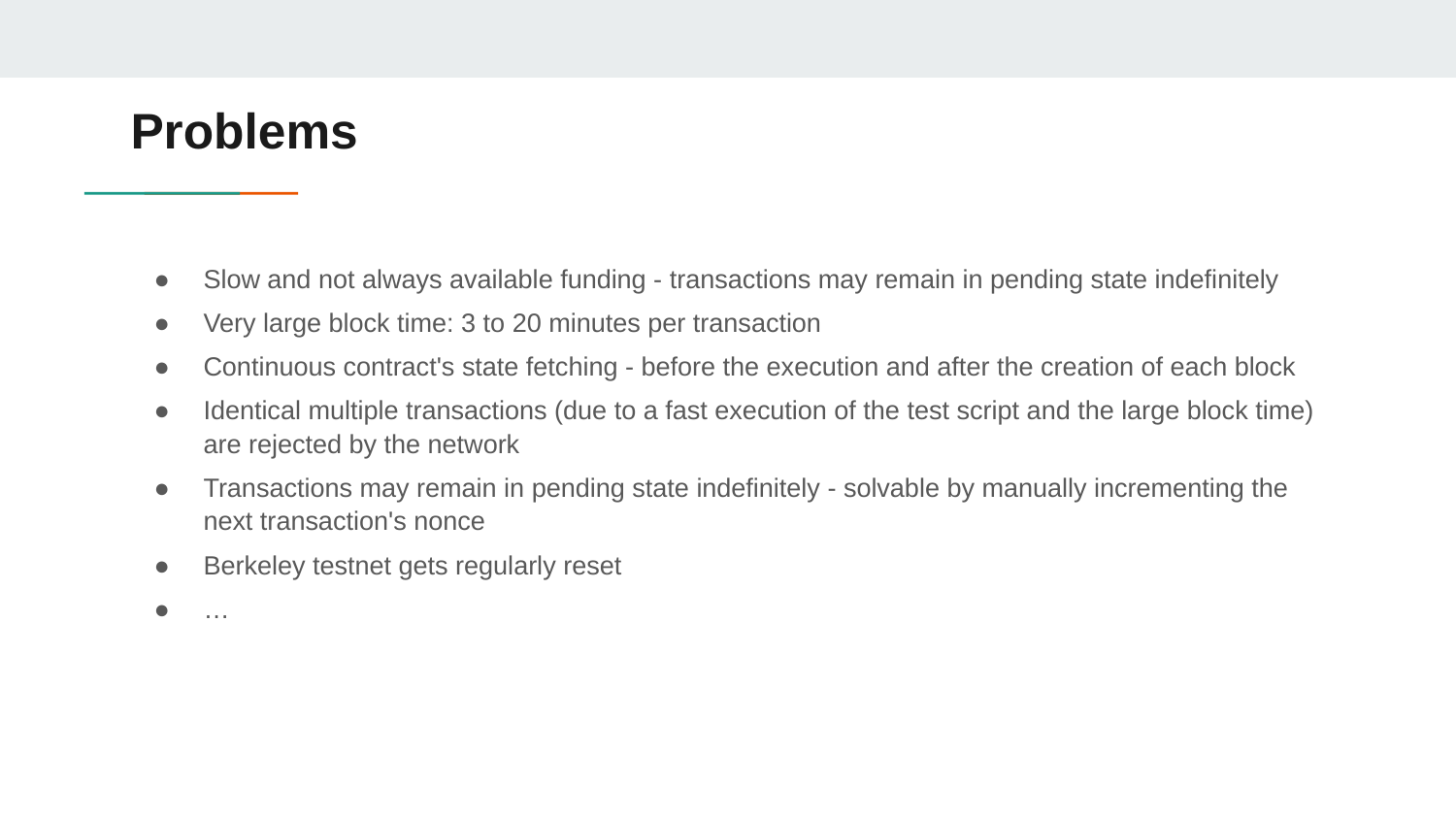

# Problems
Slow and not always available funding - transactions may remain in pending state indefinitely
Very large block time: 3 to 20 minutes per transaction
Continuous contract's state fetching - before the execution and after the creation of each block
Identical multiple transactions (due to a fast execution of the test script and the large block time) are rejected by the network
Transactions may remain in pending state indefinitely - solvable by manually incrementing the next transaction's nonce
Berkeley testnet gets regularly reset
…